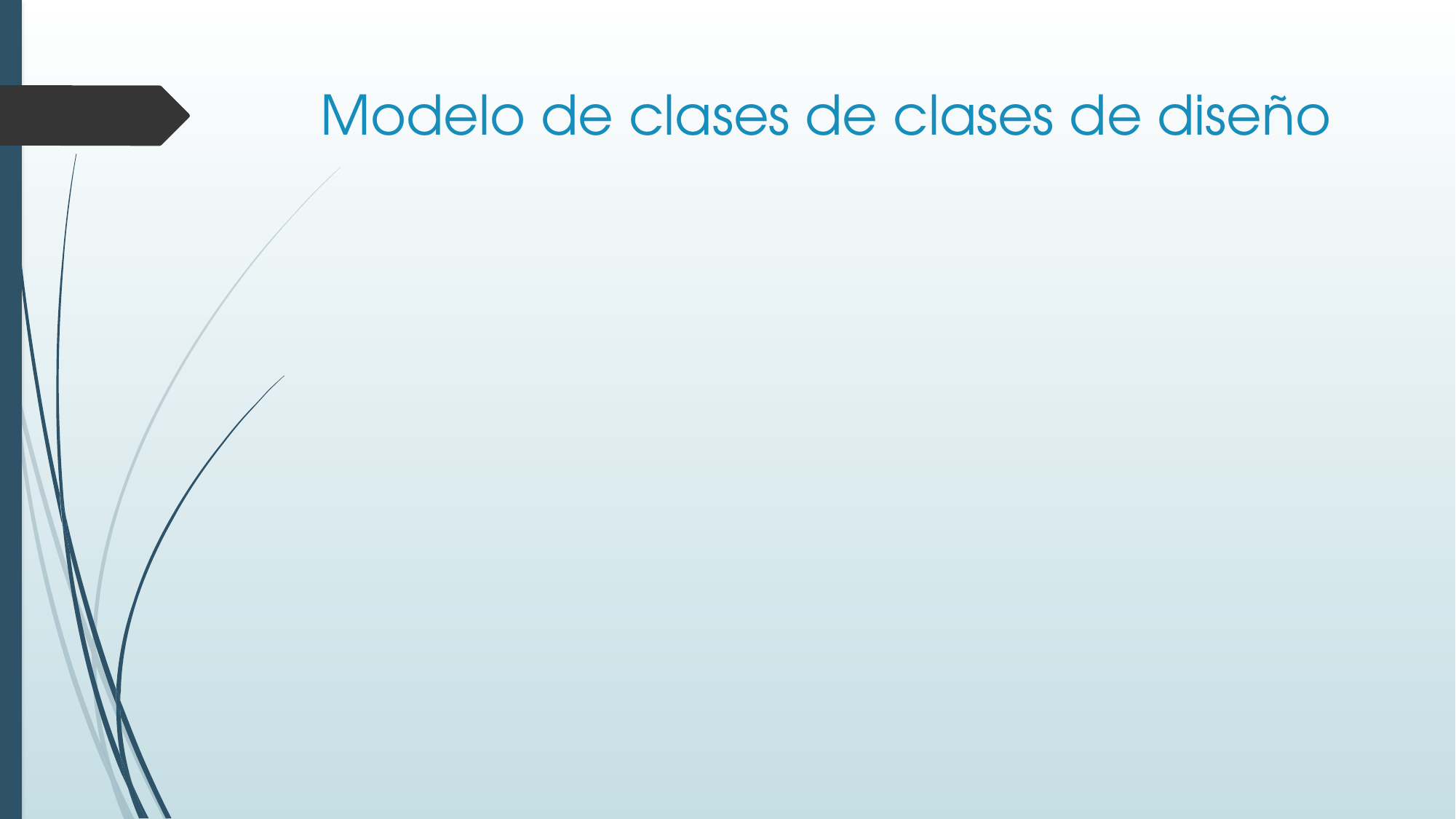

# Modelo de clases de clases de diseño